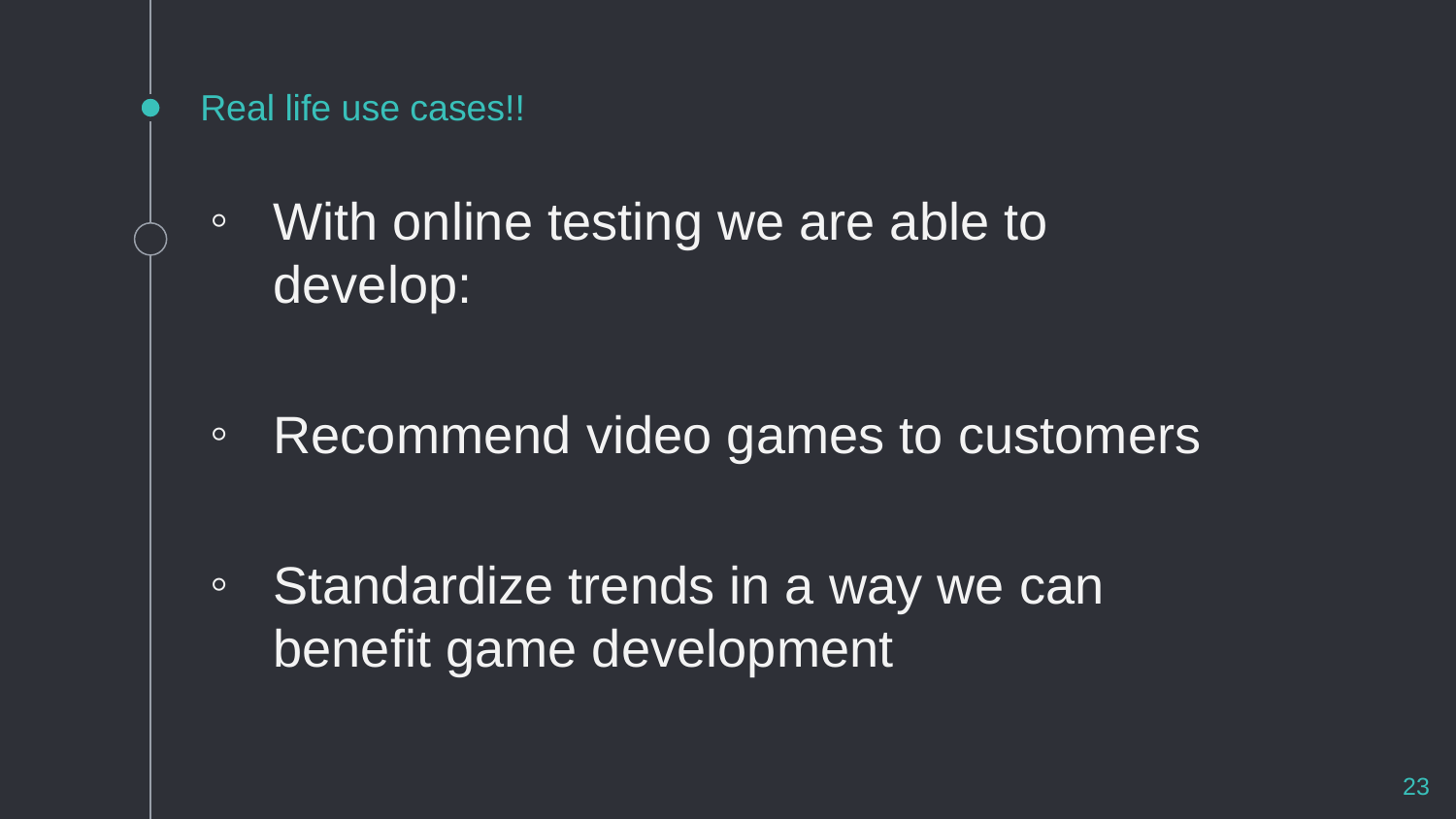

# Real life use cases!!
With online testing we are able to develop:

Recommend video games to customers

Standardize trends in a way we can benefit game development

23